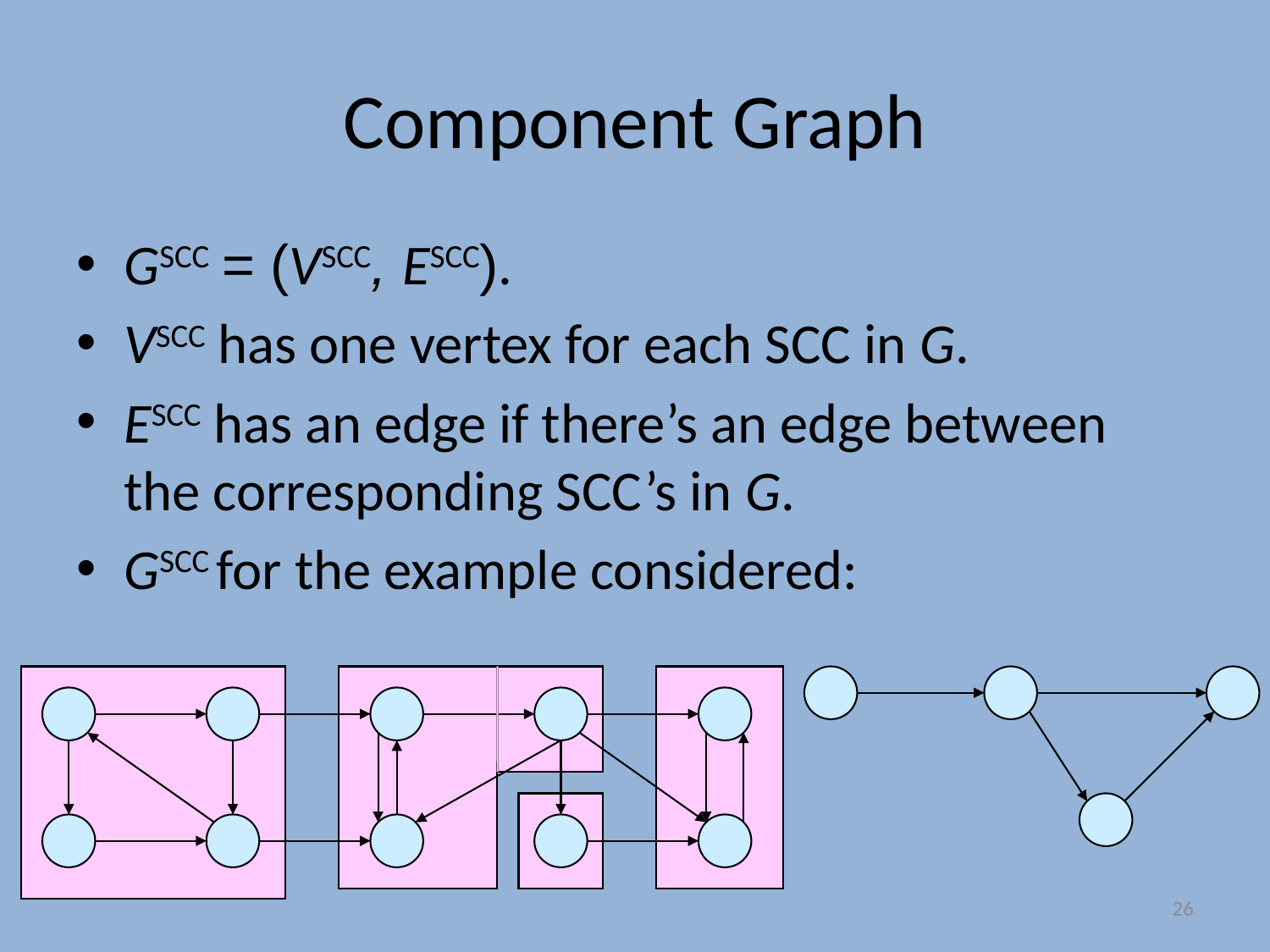

# Component Graph
GSCC = (VSCC, ESCC).
VSCC has one vertex for each SCC in G.
ESCC has an edge if there’s an edge between the corresponding SCC’s in G.
GSCC for the example considered:

26